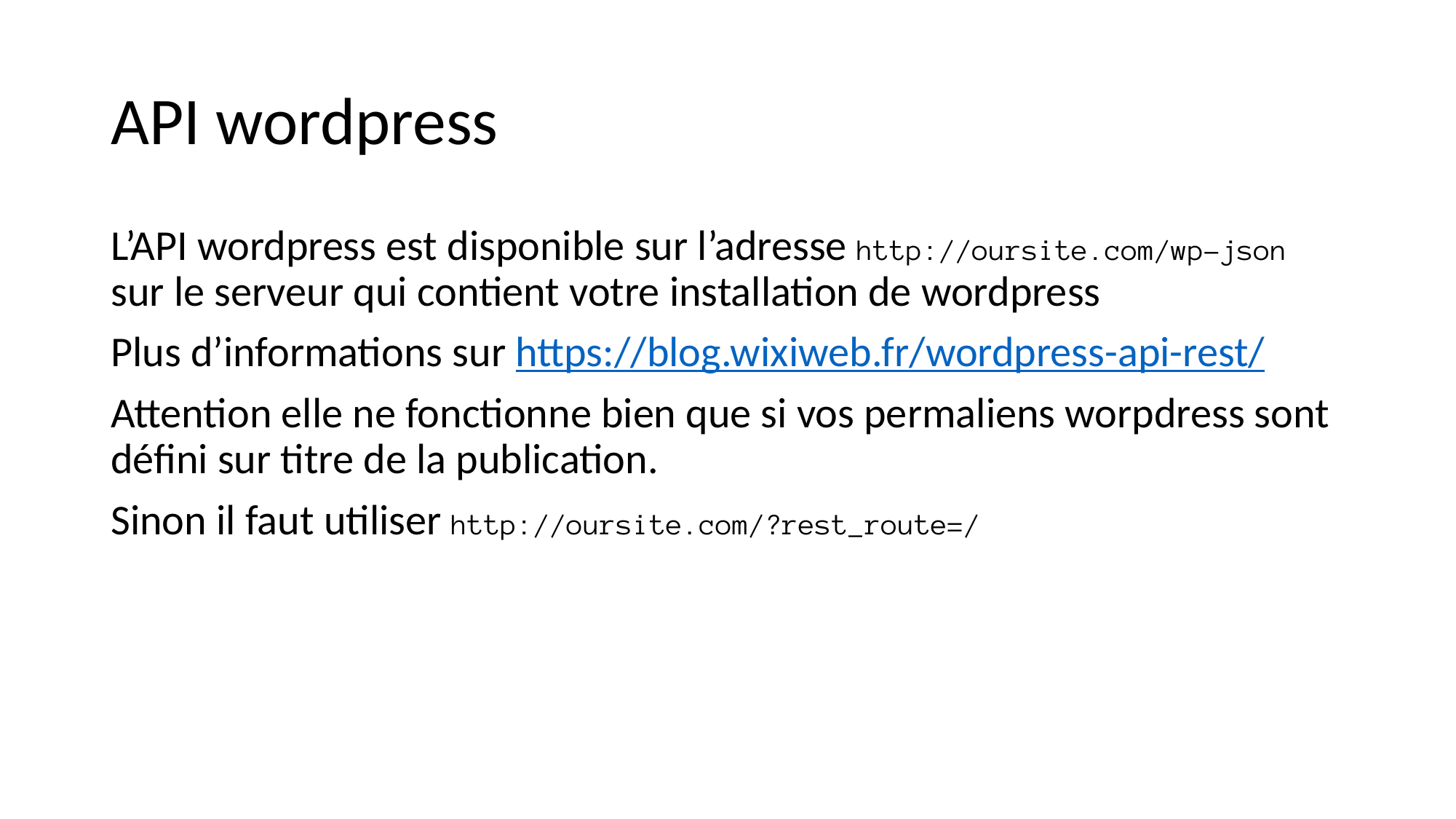

# API wordpress
L’API wordpress est disponible sur l’adresse http://oursite.com/wp-json sur le serveur qui contient votre installation de wordpress
Plus d’informations sur https://blog.wixiweb.fr/wordpress-api-rest/
Attention elle ne fonctionne bien que si vos permaliens worpdress sont défini sur titre de la publication.
Sinon il faut utiliser http://oursite.com/?rest_route=/